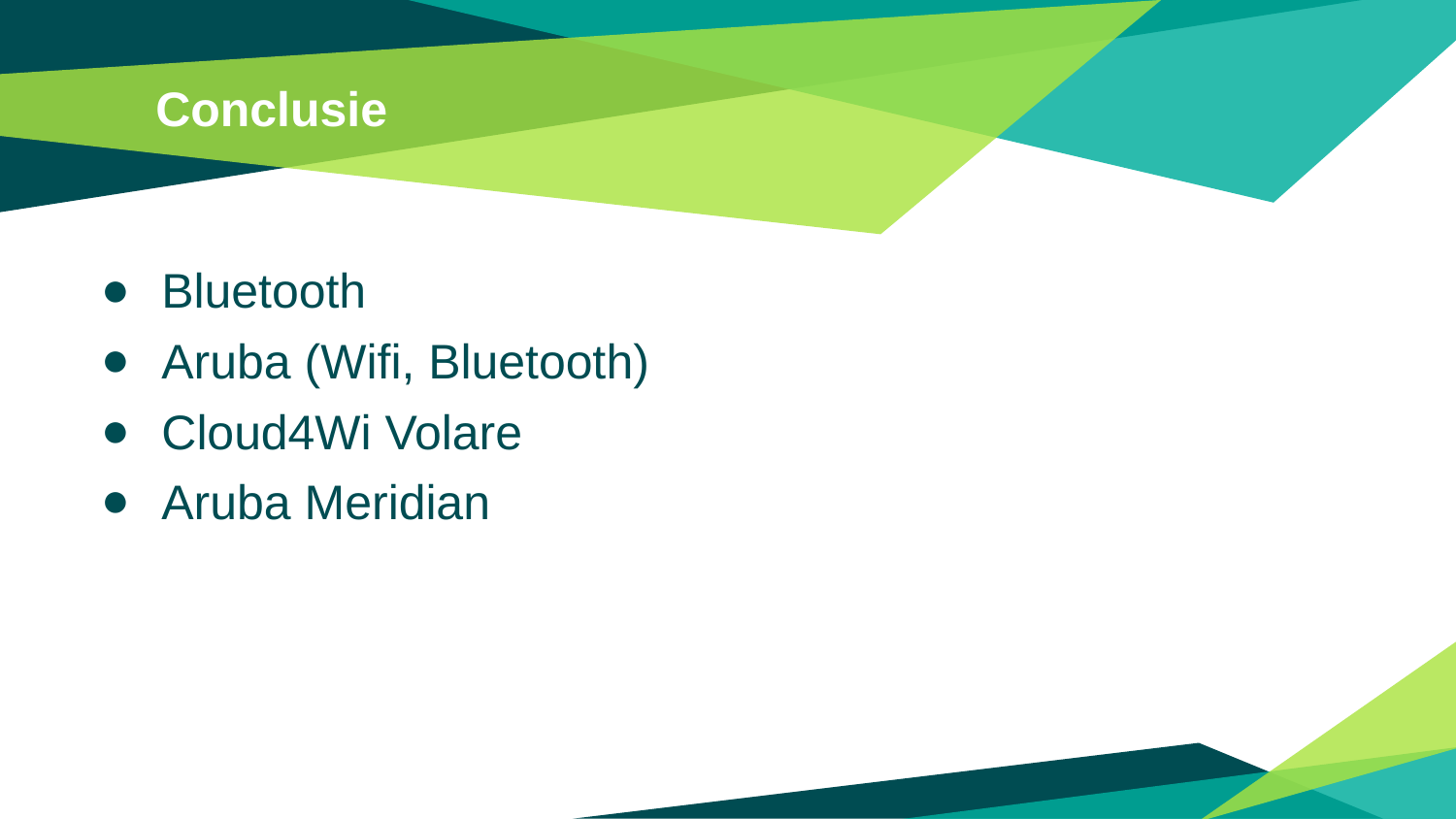

# Conclusie
Bluetooth
Aruba (Wifi, Bluetooth)
Cloud4Wi Volare
Aruba Meridian